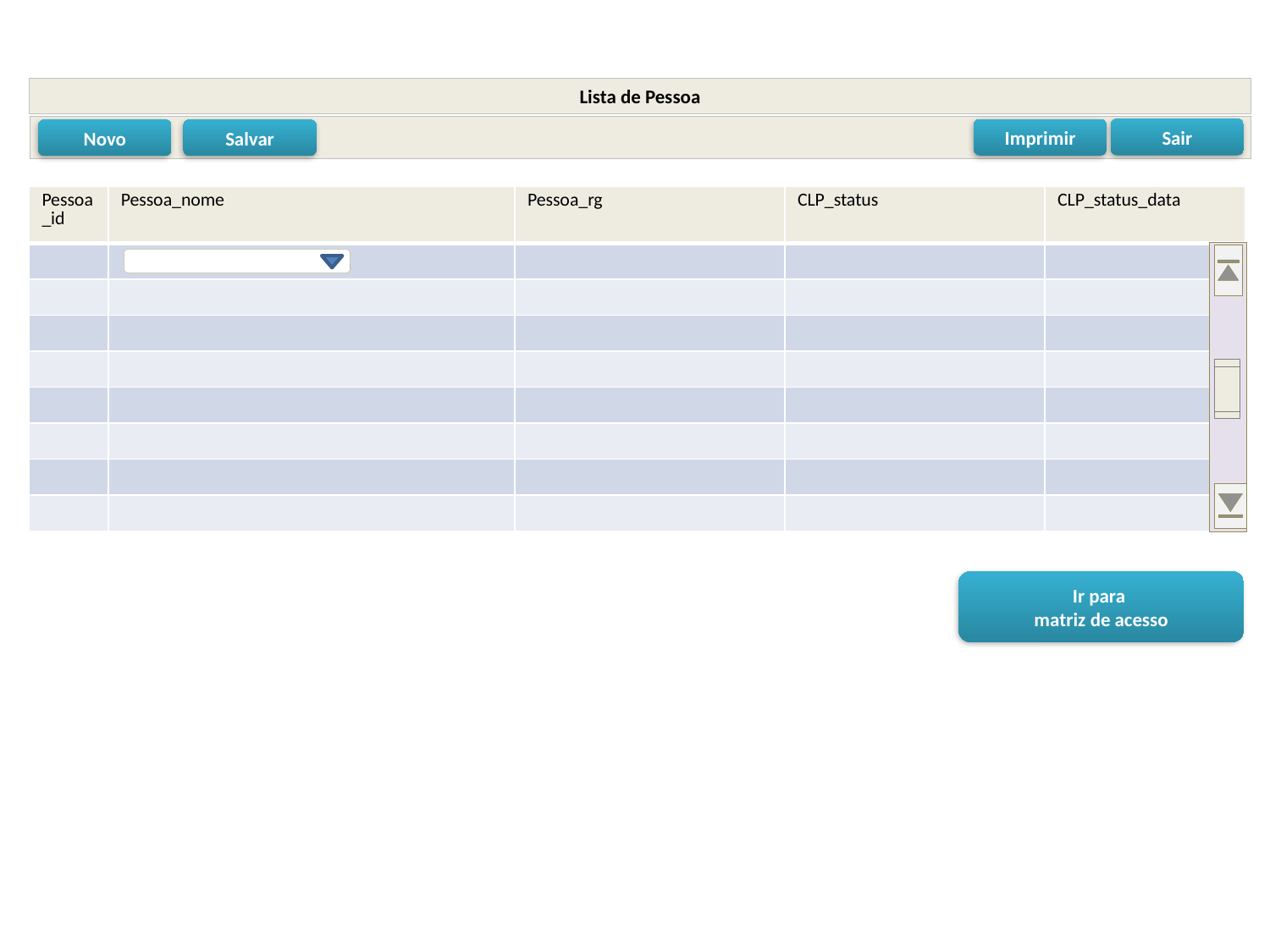

Lista de Pessoa

Sair
Imprimir
Novo
Salvar
| Pessoa\_id | Pessoa\_nome | Pessoa\_rg | CLP\_status | CLP\_status\_data |
| --- | --- | --- | --- | --- |
|  |  |  |  |  |
|  |  |  |  |  |
|  |  |  |  |  |
|  |  |  |  |  |
|  |  |  |  |  |
|  |  |  |  |  |
|  |  |  |  |  |
|  |  |  |  |  |

Ir para
matriz de acesso